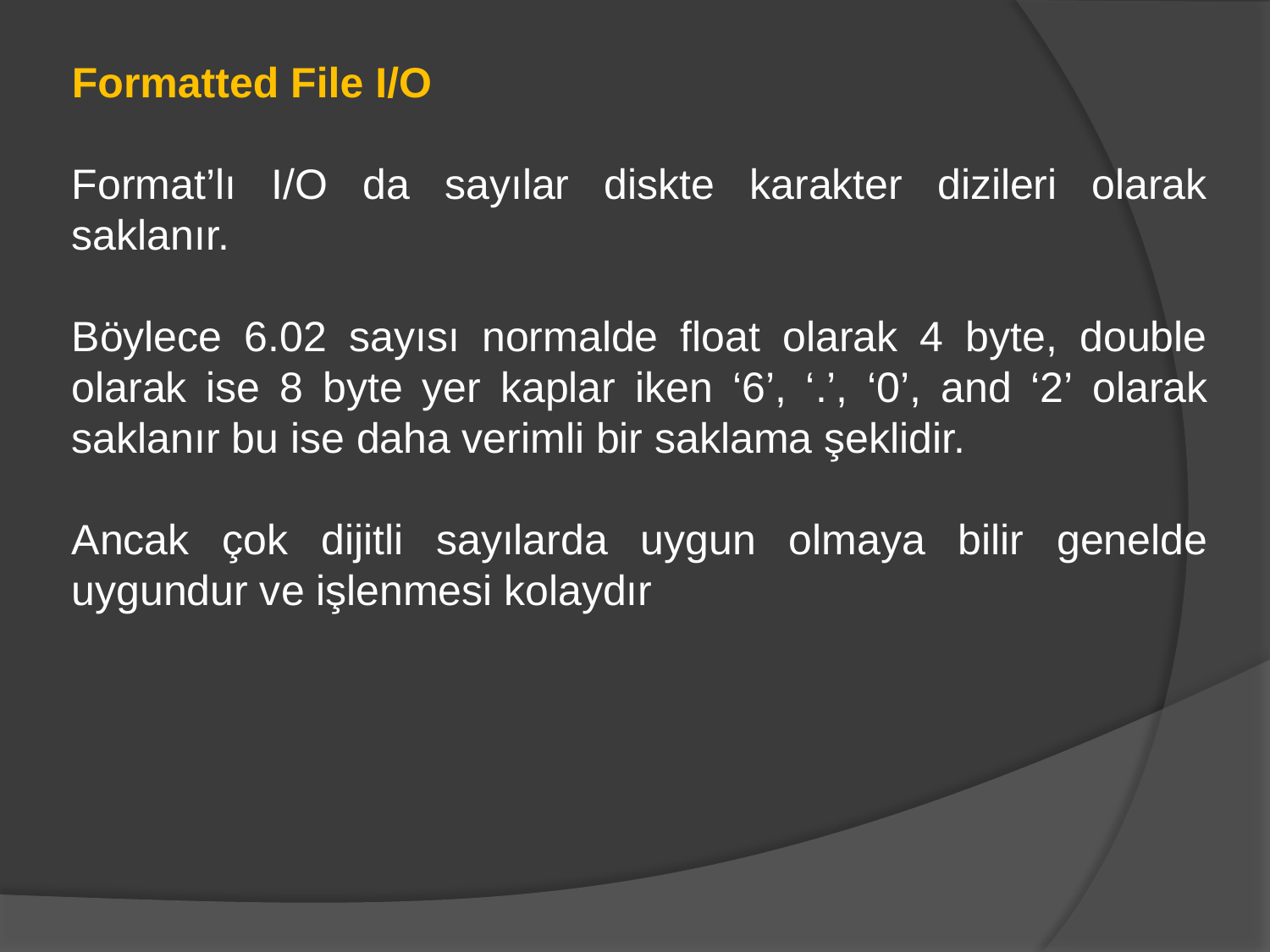

Formatted File I/O

Format’lı I/O da sayılar diskte karakter dizileri olarak saklanır.

Böylece 6.02 sayısı normalde float olarak 4 byte, double olarak ise 8 byte yer kaplar iken ‘6’, ‘.’, ‘0’, and ‘2’ olarak saklanır bu ise daha verimli bir saklama şeklidir.

Ancak çok dijitli sayılarda uygun olmaya bilir genelde uygundur ve işlenmesi kolaydır